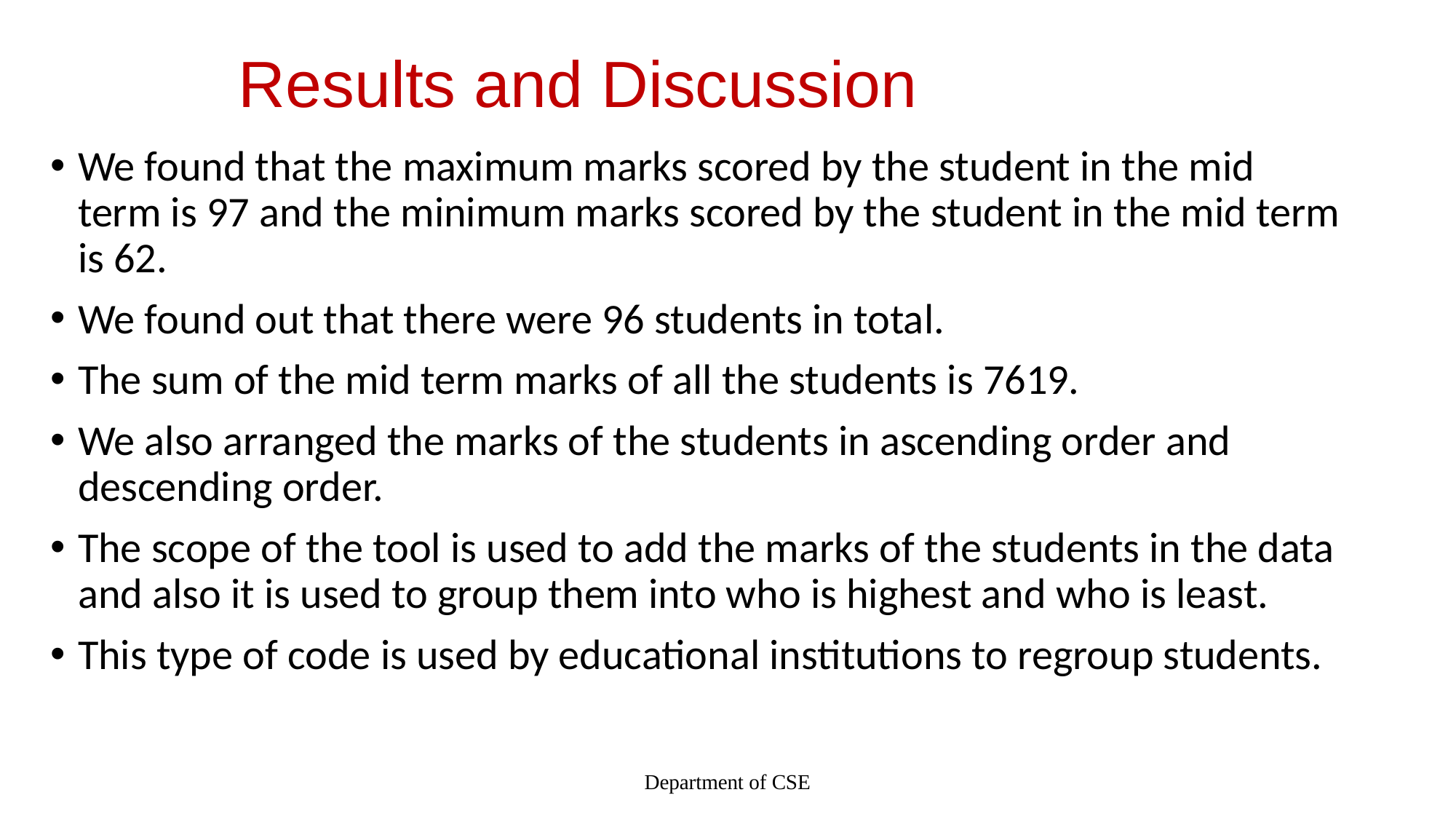

# Results and Discussion
We found that the maximum marks scored by the student in the mid term is 97 and the minimum marks scored by the student in the mid term is 62.
We found out that there were 96 students in total.
The sum of the mid term marks of all the students is 7619.
We also arranged the marks of the students in ascending order and descending order.
The scope of the tool is used to add the marks of the students in the data and also it is used to group them into who is highest and who is least.
This type of code is used by educational institutions to regroup students.

Department of CSE
11